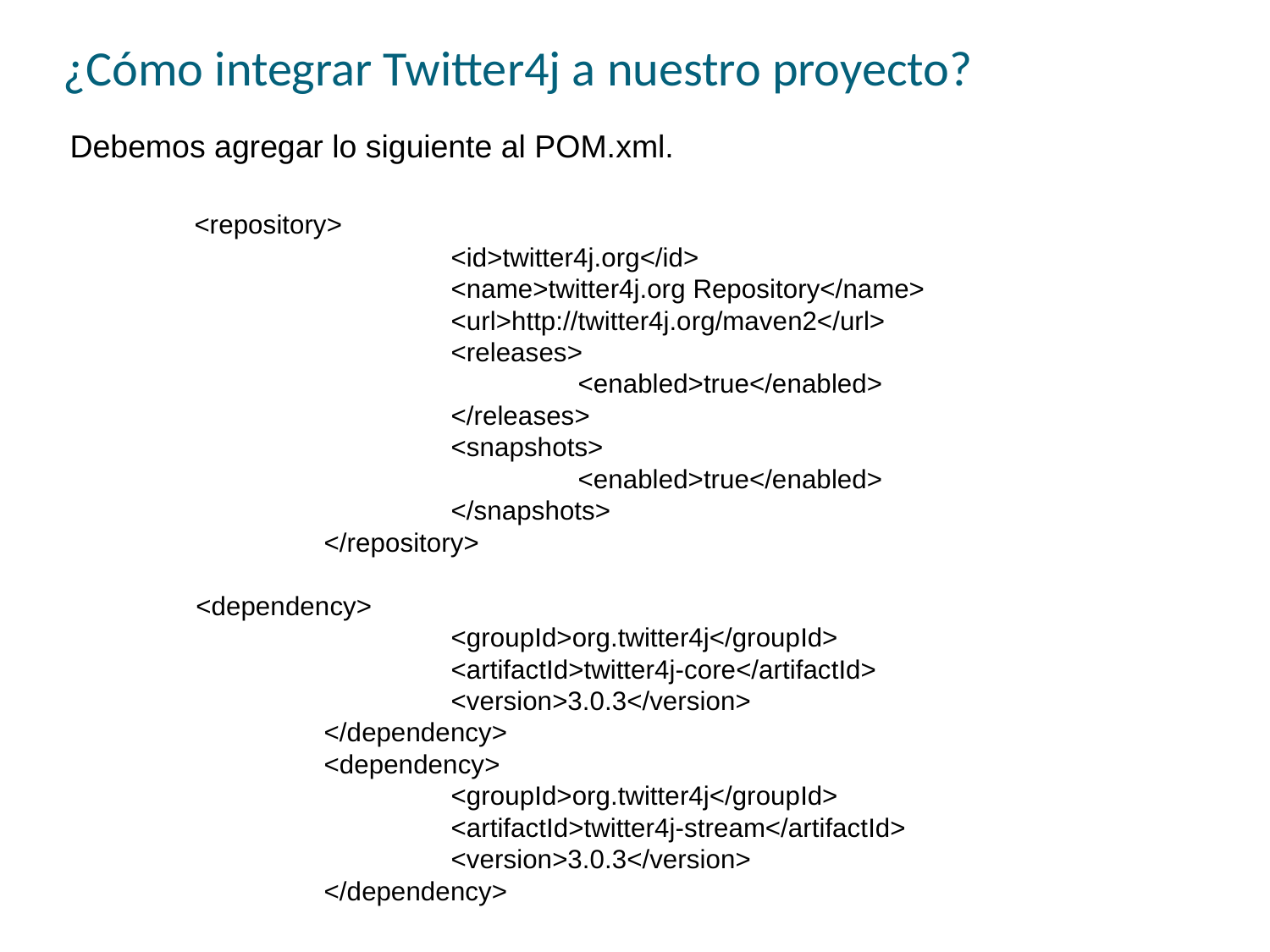

¿Cómo integrar Twitter4j a nuestro proyecto?
Debemos agregar lo siguiente al POM.xml.

              <repository>
			<id>twitter4j.org</id>
			<name>twitter4j.org Repository</name>
			<url>http://twitter4j.org/maven2</url>
			<releases>
				<enabled>true</enabled>
			</releases>
			<snapshots>
				<enabled>true</enabled>
			</snapshots>
		</repository>

                 <dependency>
			<groupId>org.twitter4j</groupId>
			<artifactId>twitter4j-core</artifactId>
			<version>3.0.3</version>
		</dependency>
		<dependency>
			<groupId>org.twitter4j</groupId>
			<artifactId>twitter4j-stream</artifactId>
			<version>3.0.3</version>
		</dependency>